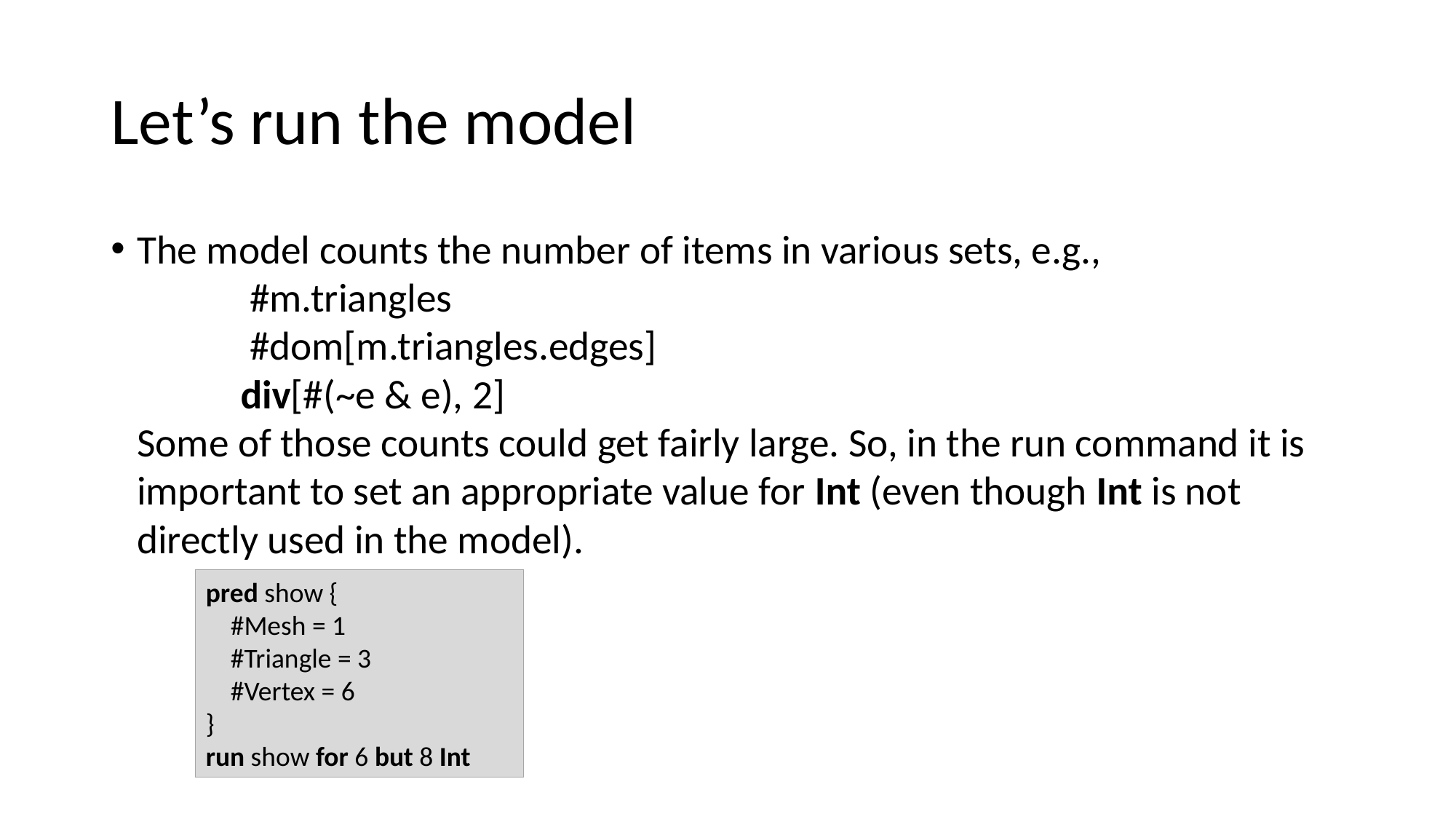

# Let’s run the model
The model counts the number of items in various sets, e.g.,
 	 #m.triangles
 	 #dom[m.triangles.edges]
 	div[#(~e & e), 2]
Some of those counts could get fairly large. So, in the run command it is important to set an appropriate value for Int (even though Int is not directly used in the model).
pred show {
    #Mesh = 1
    #Triangle = 3
    #Vertex = 6
}
run show for 6 but 8 Int